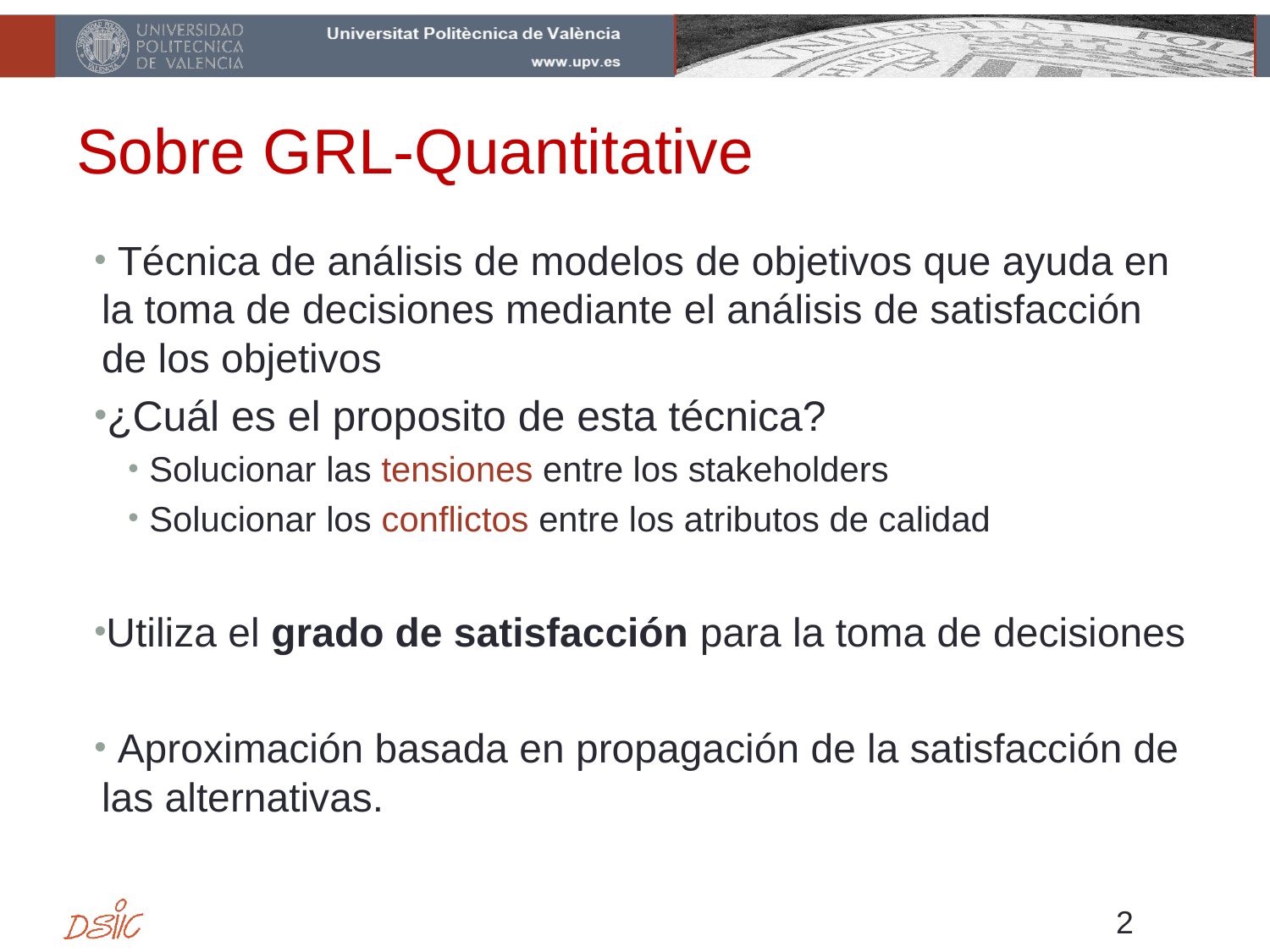

# Sobre GRL-Quantitative
 Técnica de análisis de modelos de objetivos que ayuda en la toma de decisiones mediante el análisis de satisfacción de los objetivos
¿Cuál es el proposito de esta técnica?
 Solucionar las tensiones entre los stakeholders
 Solucionar los conflictos entre los atributos de calidad

Utiliza el grado de satisfacción para la toma de decisiones

 Aproximación basada en propagación de la satisfacción de las alternativas.
2